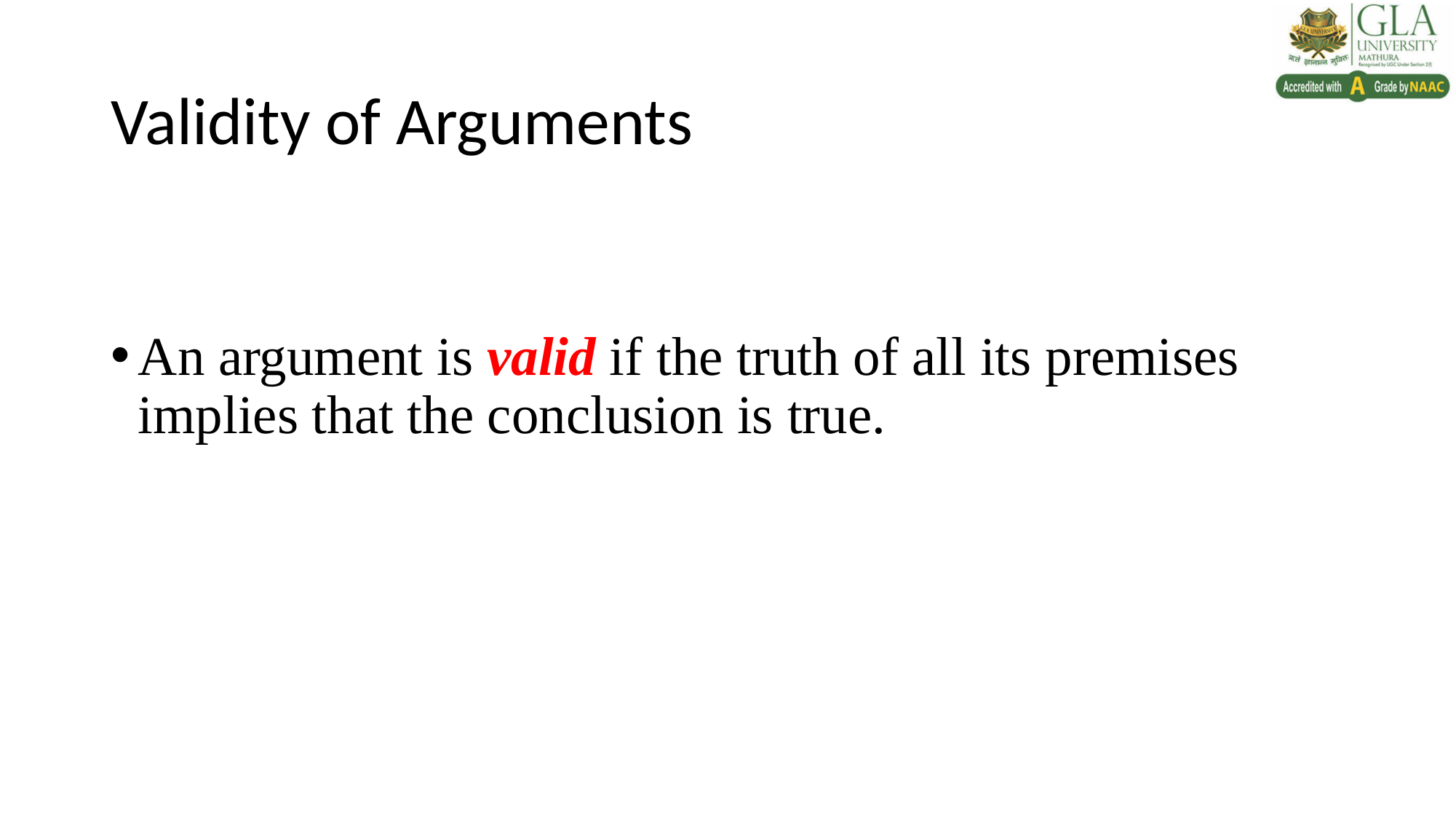

# Validity of Arguments
An argument is valid if the truth of all its premises implies that the conclusion is true.